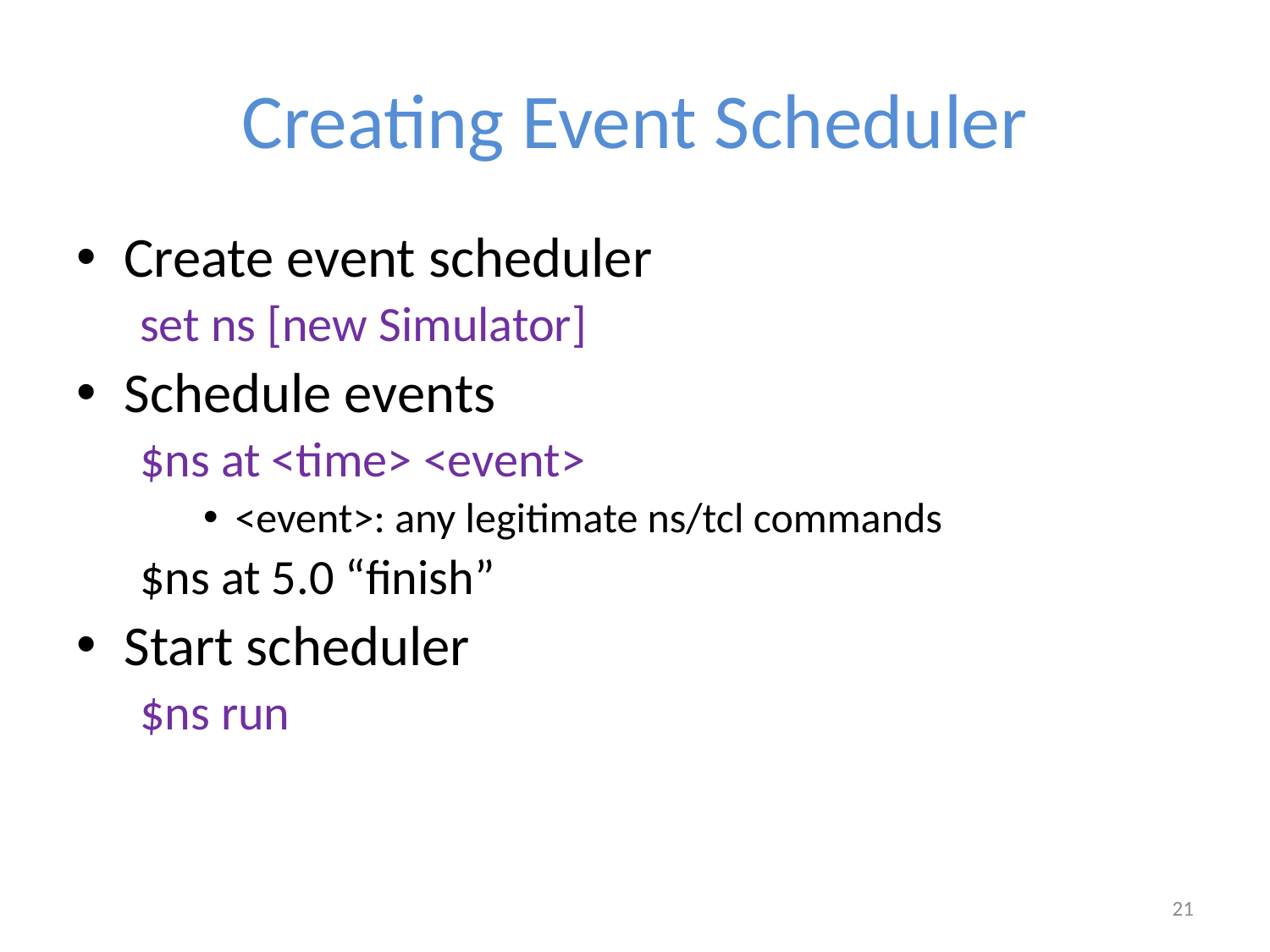

# Creating Event Scheduler
Create event scheduler
set ns [new Simulator]
Schedule events
$ns at <time> <event>
<event>: any legitimate ns/tcl commands
$ns at 5.0 “finish”
Start scheduler
$ns run
21